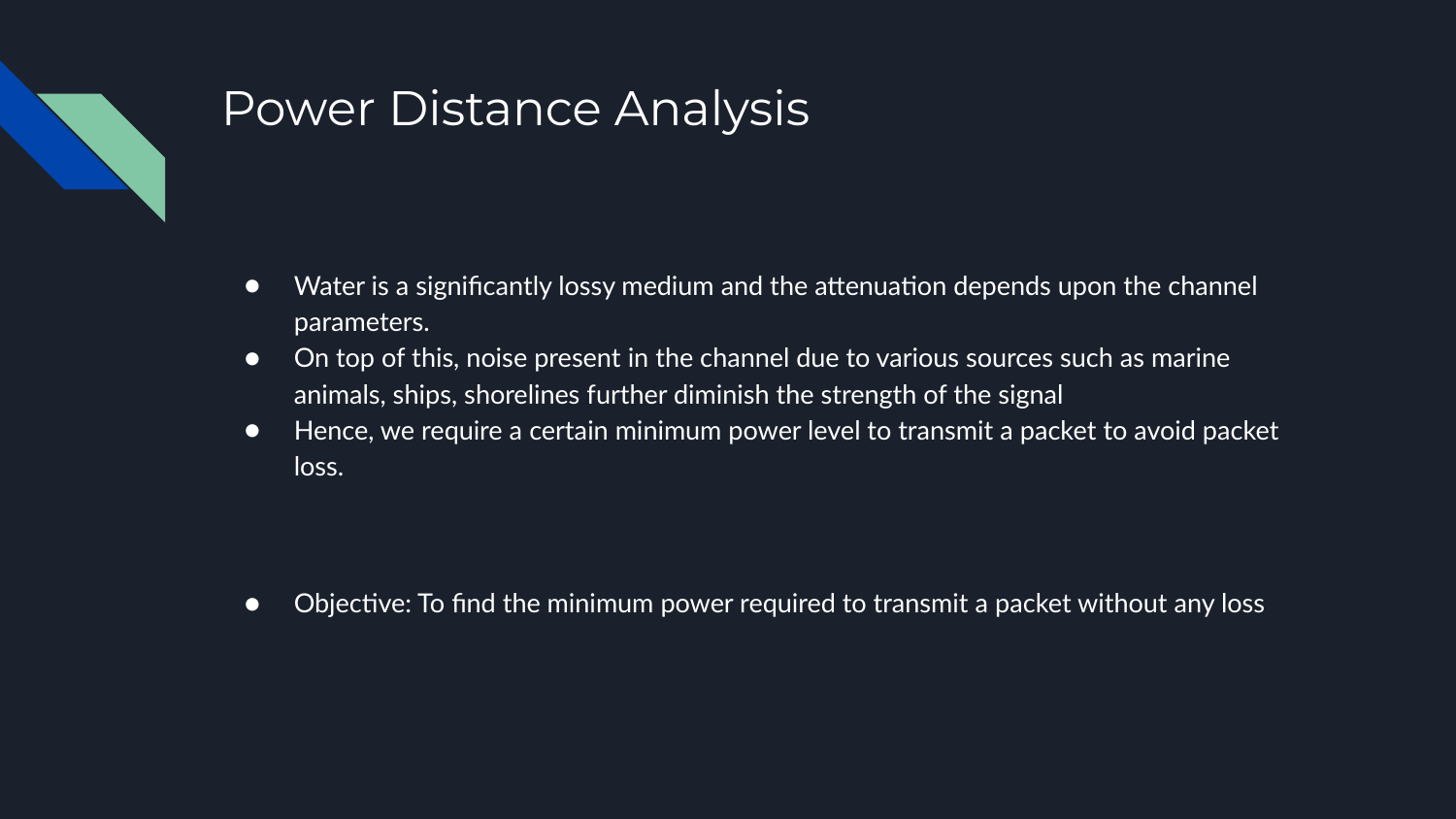

# Power Distance Analysis
Water is a significantly lossy medium and the attenuation depends upon the channel parameters.
On top of this, noise present in the channel due to various sources such as marine animals, ships, shorelines further diminish the strength of the signal
Hence, we require a certain minimum power level to transmit a packet to avoid packet loss.

Objective: To find the minimum power required to transmit a packet without any loss